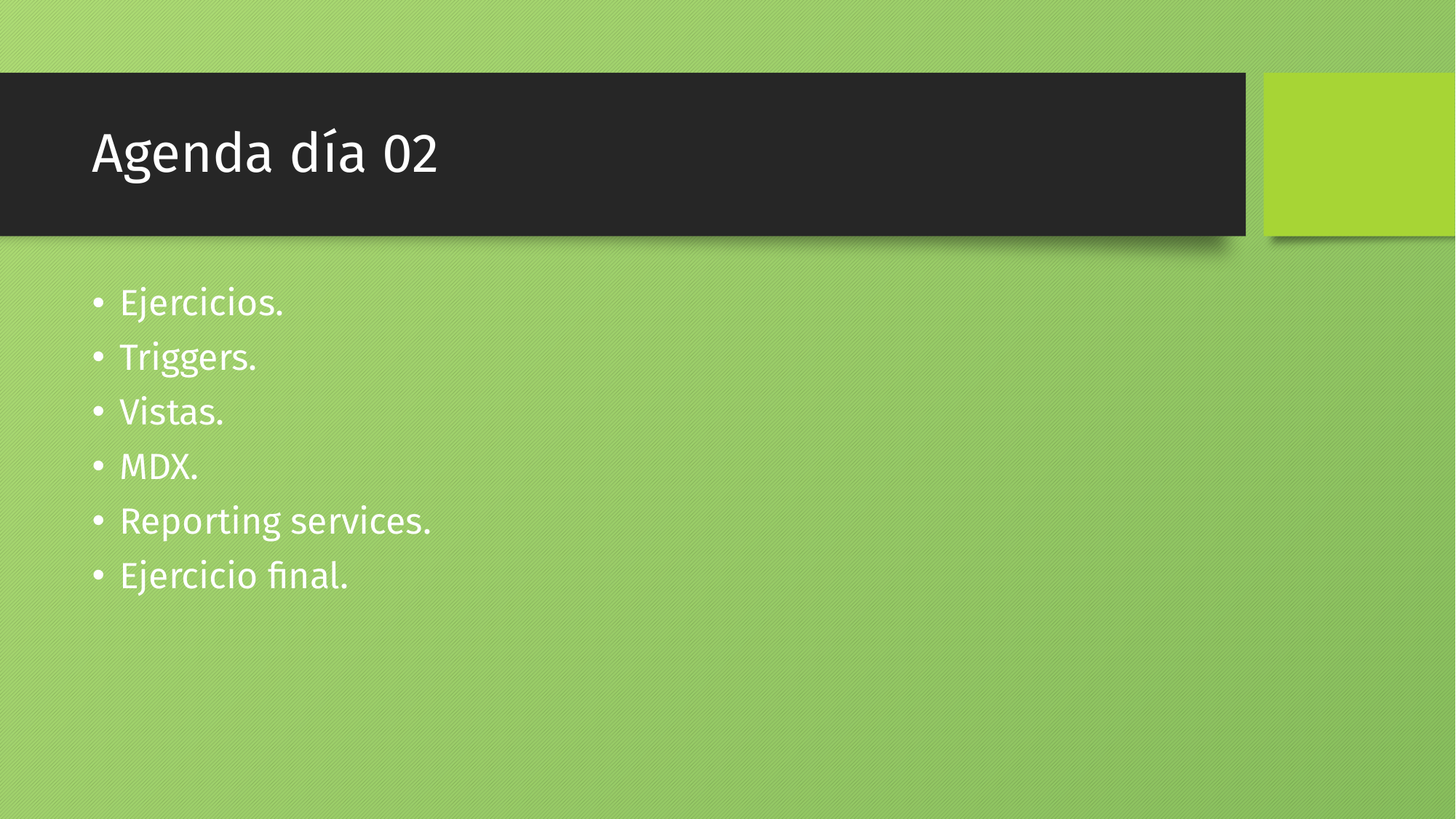

# Agenda día 02
Ejercicios.
Triggers.
Vistas.
MDX.
Reporting services.
Ejercicio final.